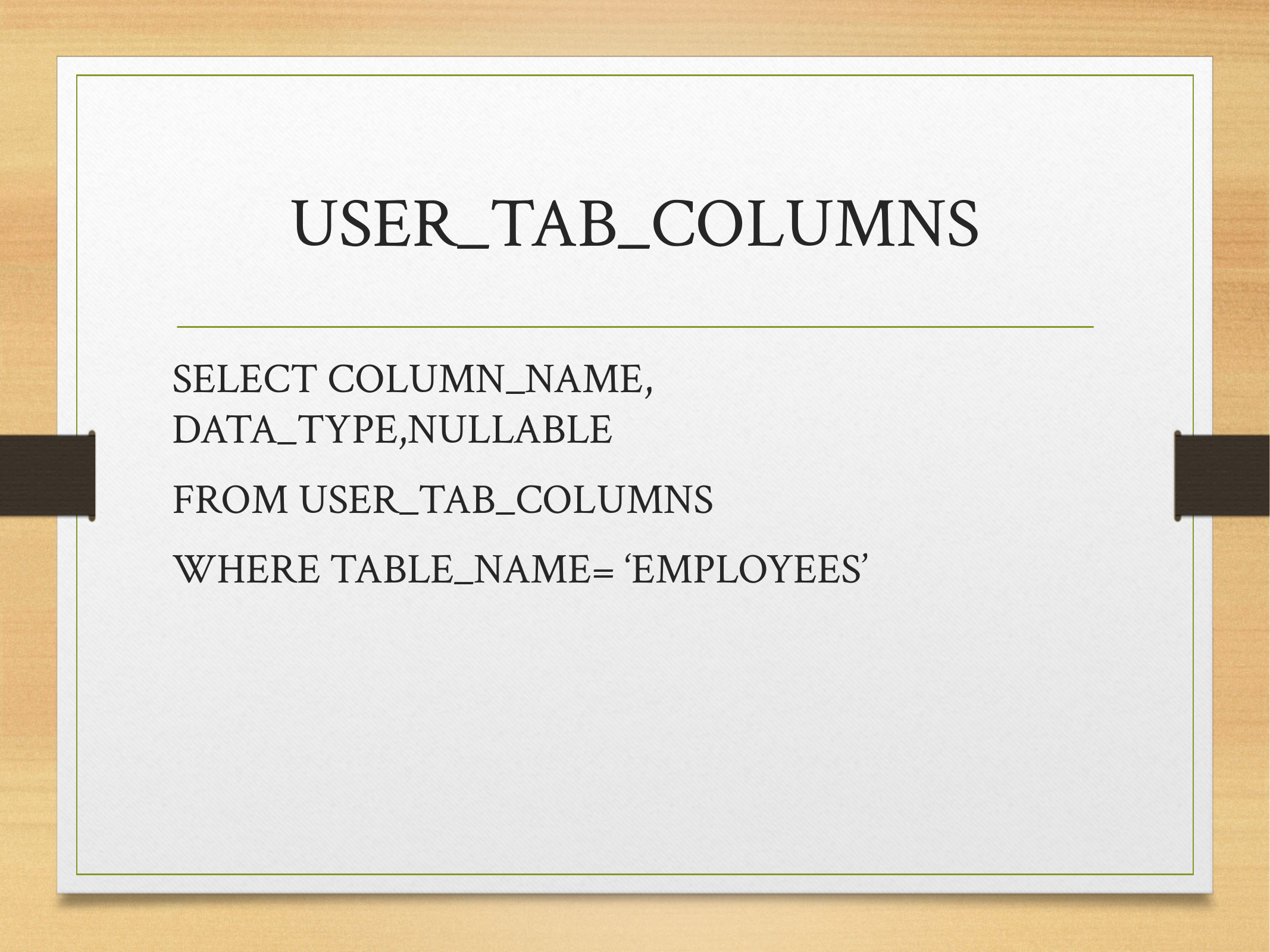

# USER_TAB_COLUMNS
SELECT COLUMN_NAME, DATA_TYPE,NULLABLE
FROM USER_TAB_COLUMNS
WHERE TABLE_NAME= ‘EMPLOYEES’